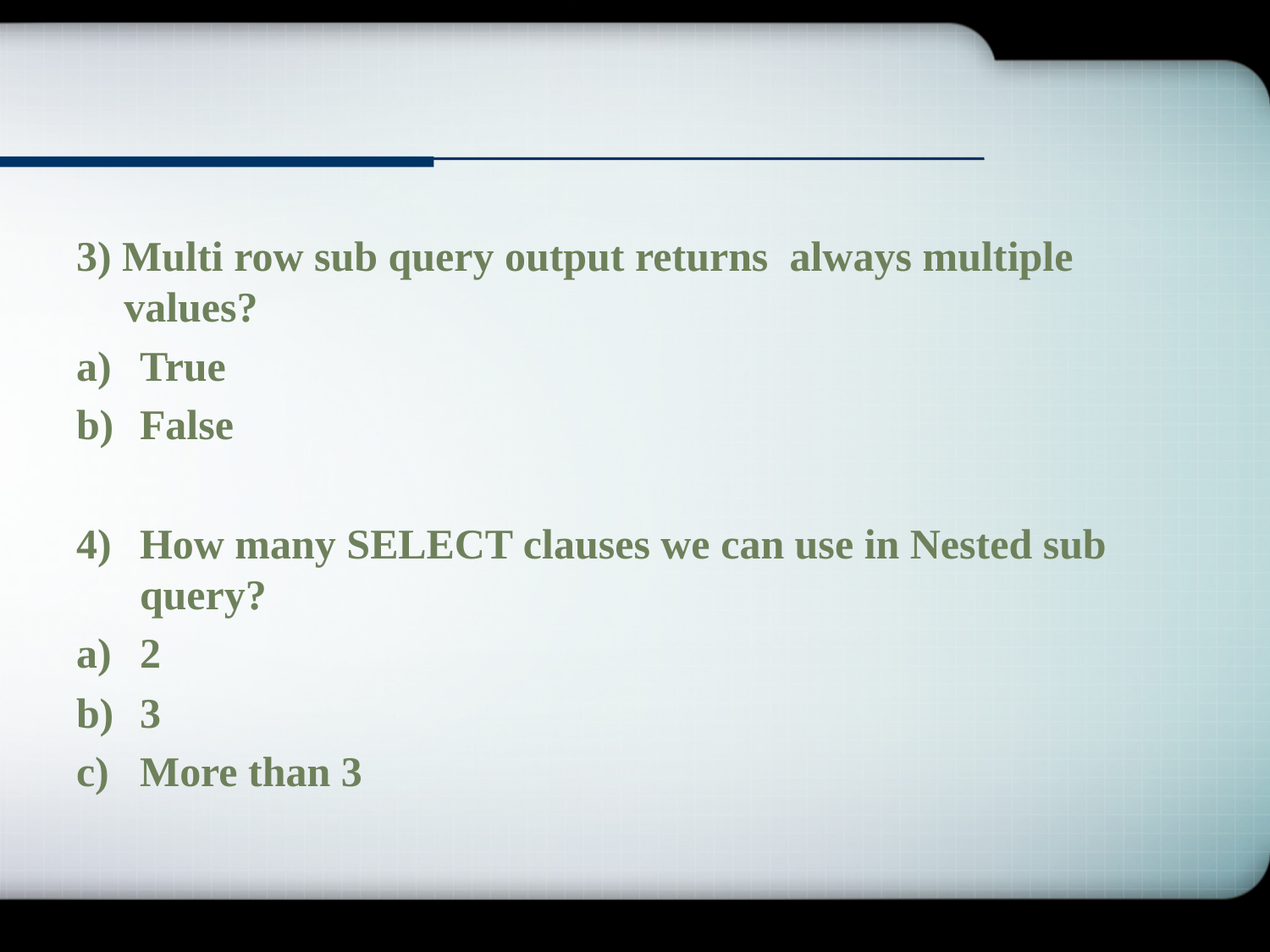

3) Multi row sub query output returns  always multiple values?
True
False

How many SELECT clauses we can use in Nested sub query?
2
3
More than 3